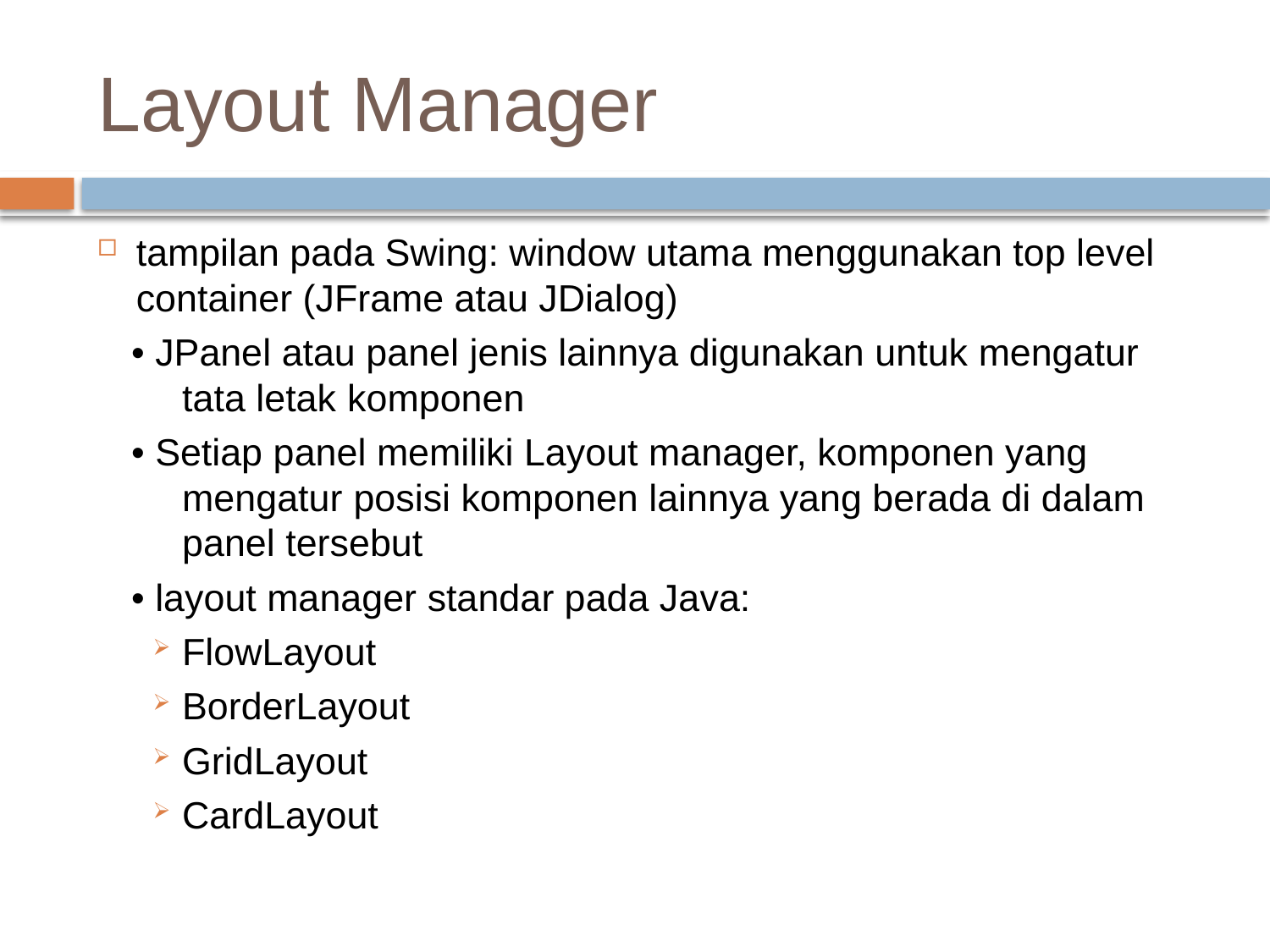

# Layout Manager
tampilan pada Swing: window utama menggunakan top level container (JFrame atau JDialog)
• JPanel atau panel jenis lainnya digunakan untuk mengatur tata letak komponen
• Setiap panel memiliki Layout manager, komponen yang mengatur posisi komponen lainnya yang berada di dalam panel tersebut
• layout manager standar pada Java:
FlowLayout
BorderLayout
GridLayout
CardLayout